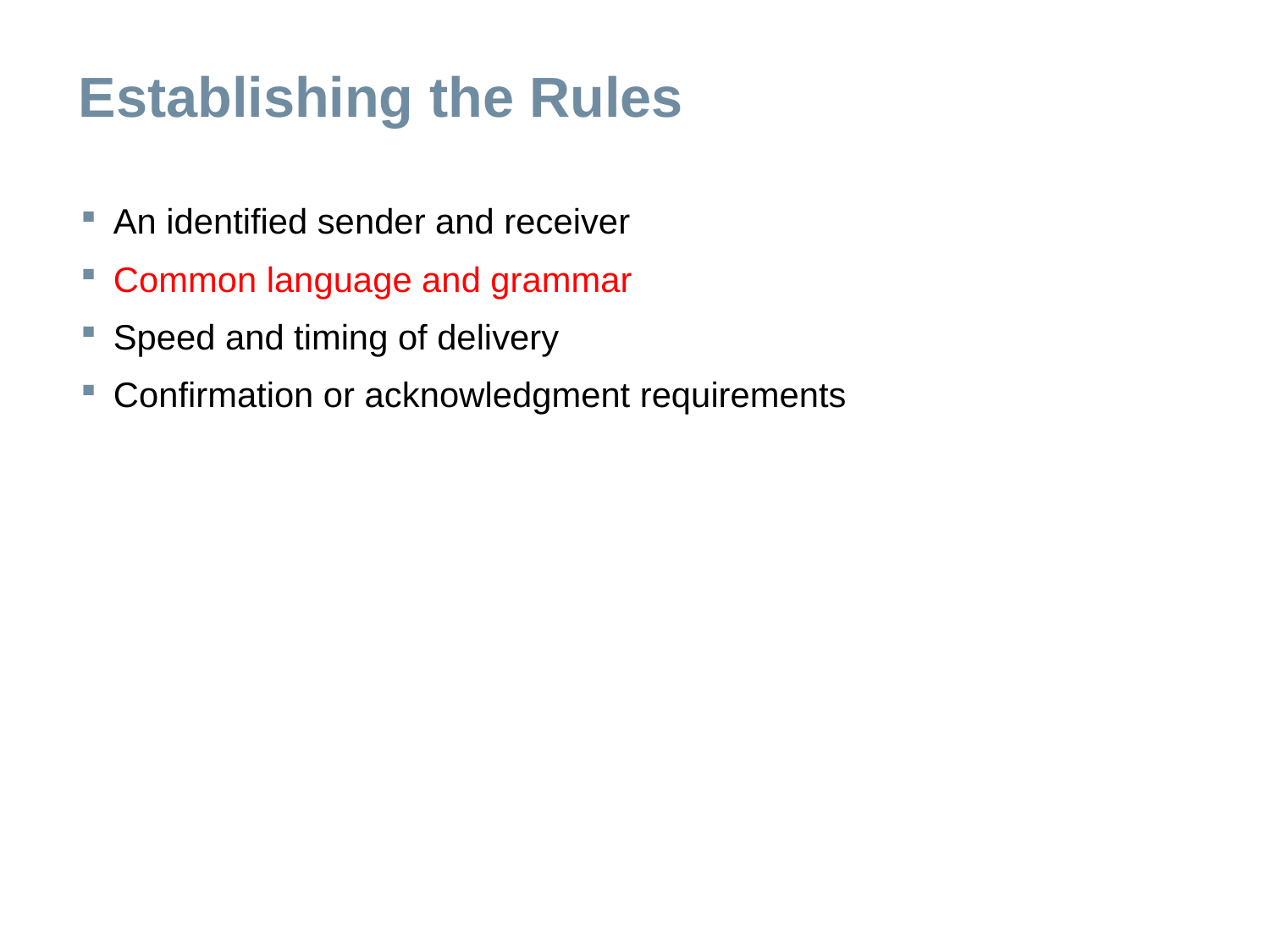

# Establishing the Rules
An identified sender and receiver
Common language and grammar
Speed and timing of delivery
Confirmation or acknowledgment requirements